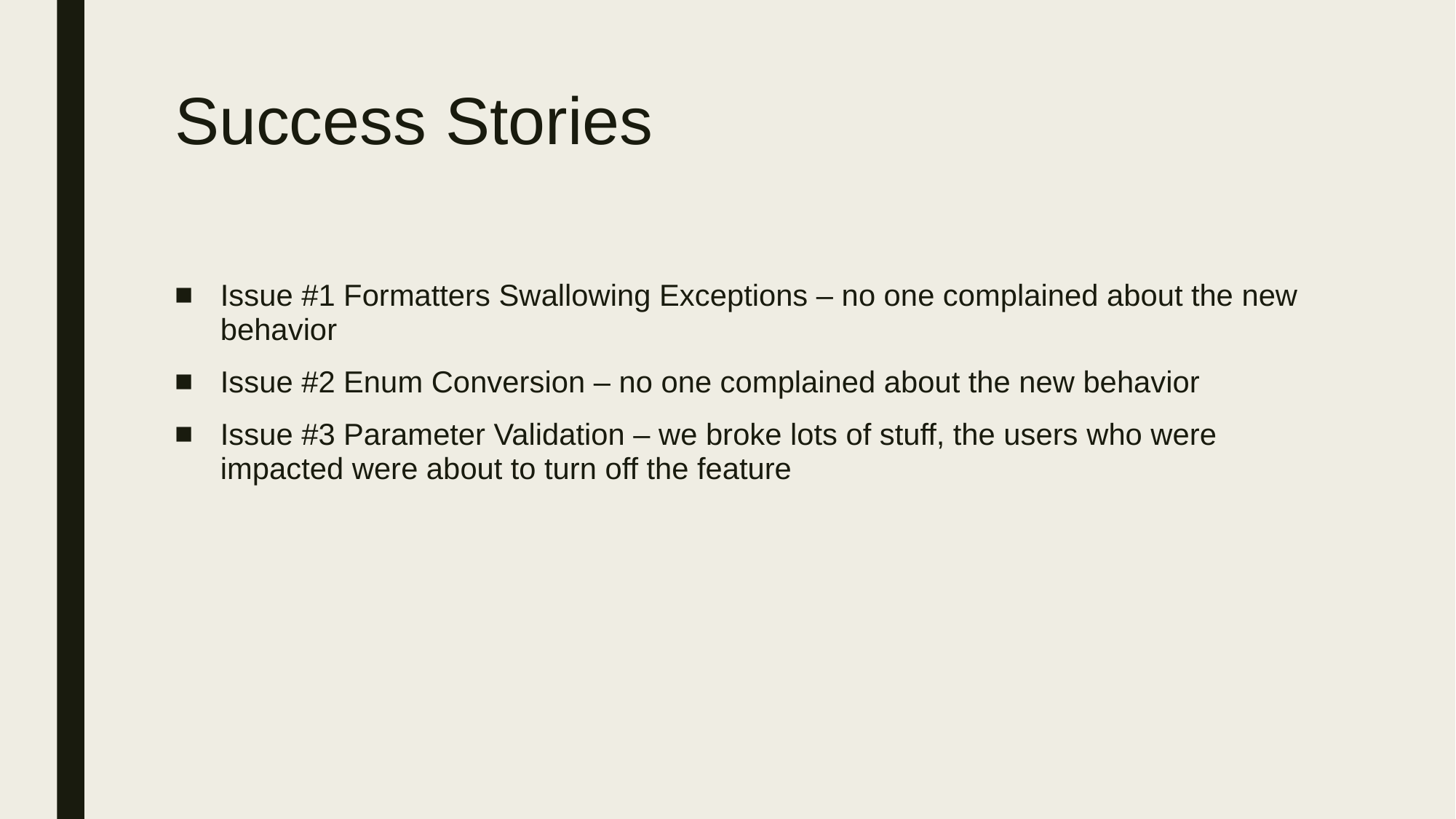

# Success Stories
Issue #1 Formatters Swallowing Exceptions – no one complained about the new behavior
Issue #2 Enum Conversion – no one complained about the new behavior
Issue #3 Parameter Validation – we broke lots of stuff, the users who were impacted were about to turn off the feature